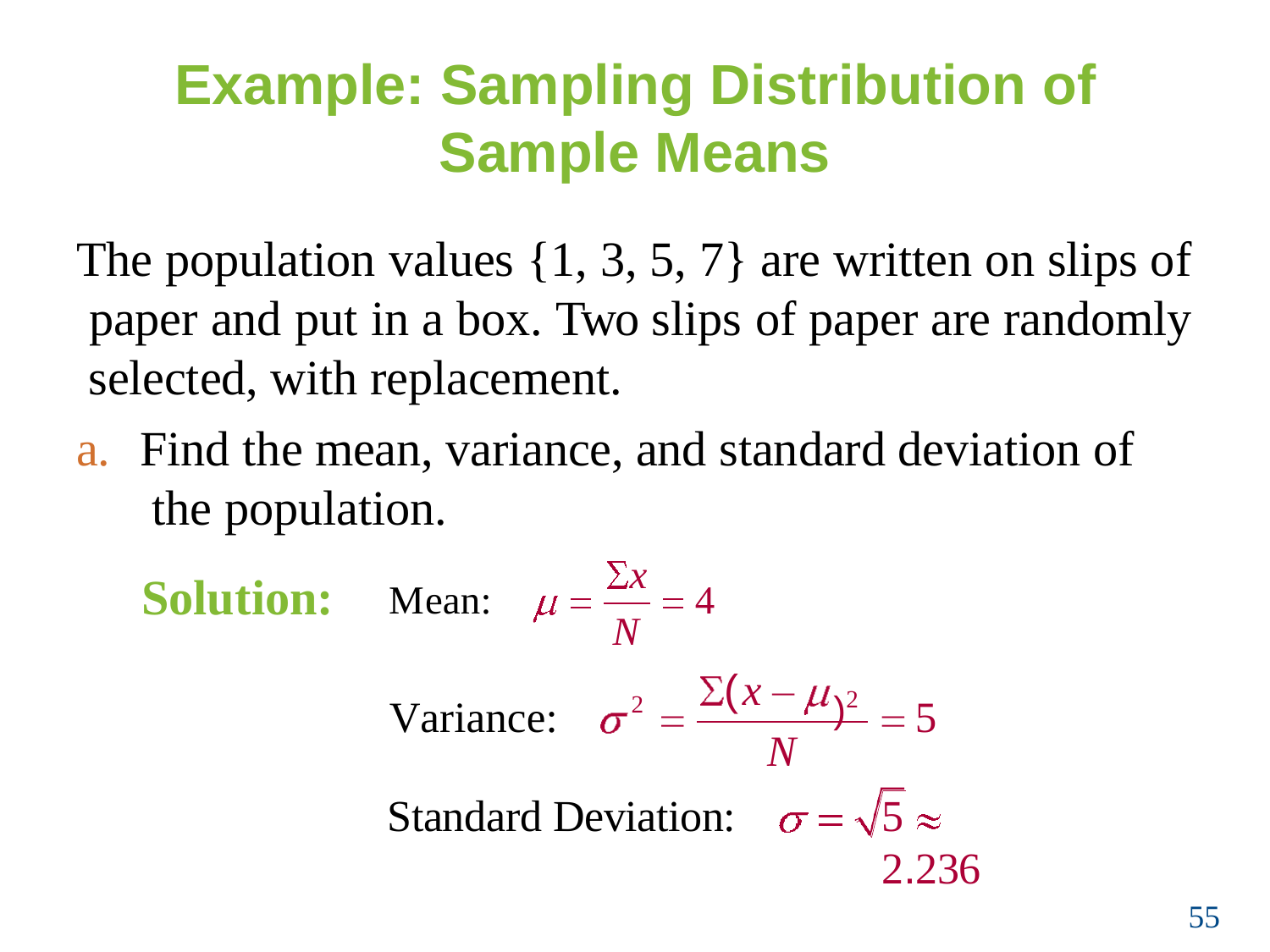

# Example: Sampling Distribution of  Sample Means
The population values {1, 3, 5, 7} are written on slips of  paper and put in a box. Two slips of paper are randomly  selected, with replacement.
a.	Find the mean, variance, and standard deviation of  the population.
x

Solution:
Mean:
4

N

)2
(x

2
Variance:
5

N

Standard Deviation:
5	2.236

55